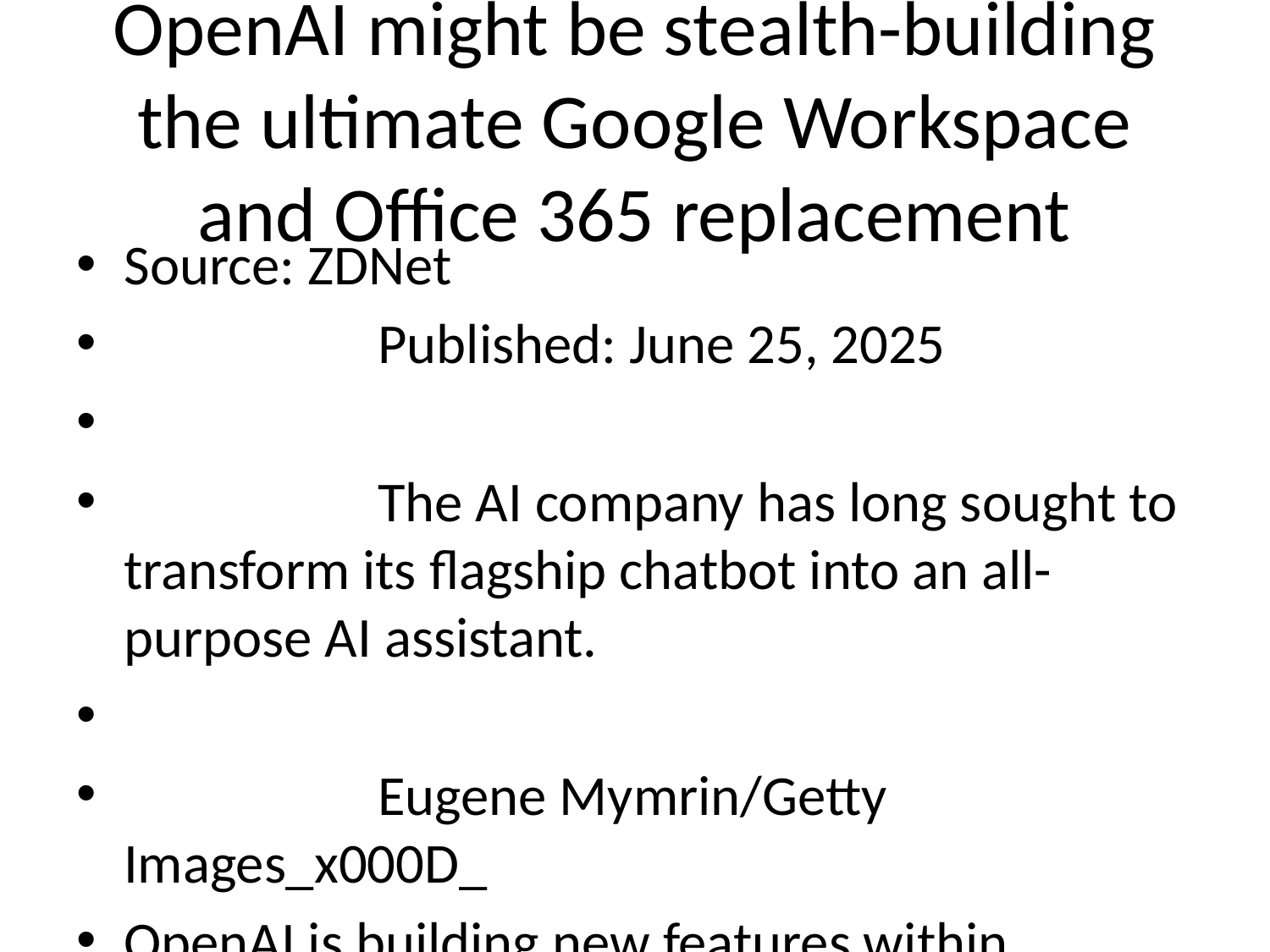

# OpenAI might be stealth-building the ultimate Google Workspace and Office 365 replacement
Source: ZDNet
                    Published: June 25, 2025

                    The AI company has long sought to transform its flagship chatbot into an all-purpose AI assistant.

                    Eugene Mymrin/Getty Images_x000D_
OpenAI is building new features within ChatGPT that would make it a direct competitor with workplace productivity suites like Google Workplace and Microsoft Office 365, Th… [+2955 chars]